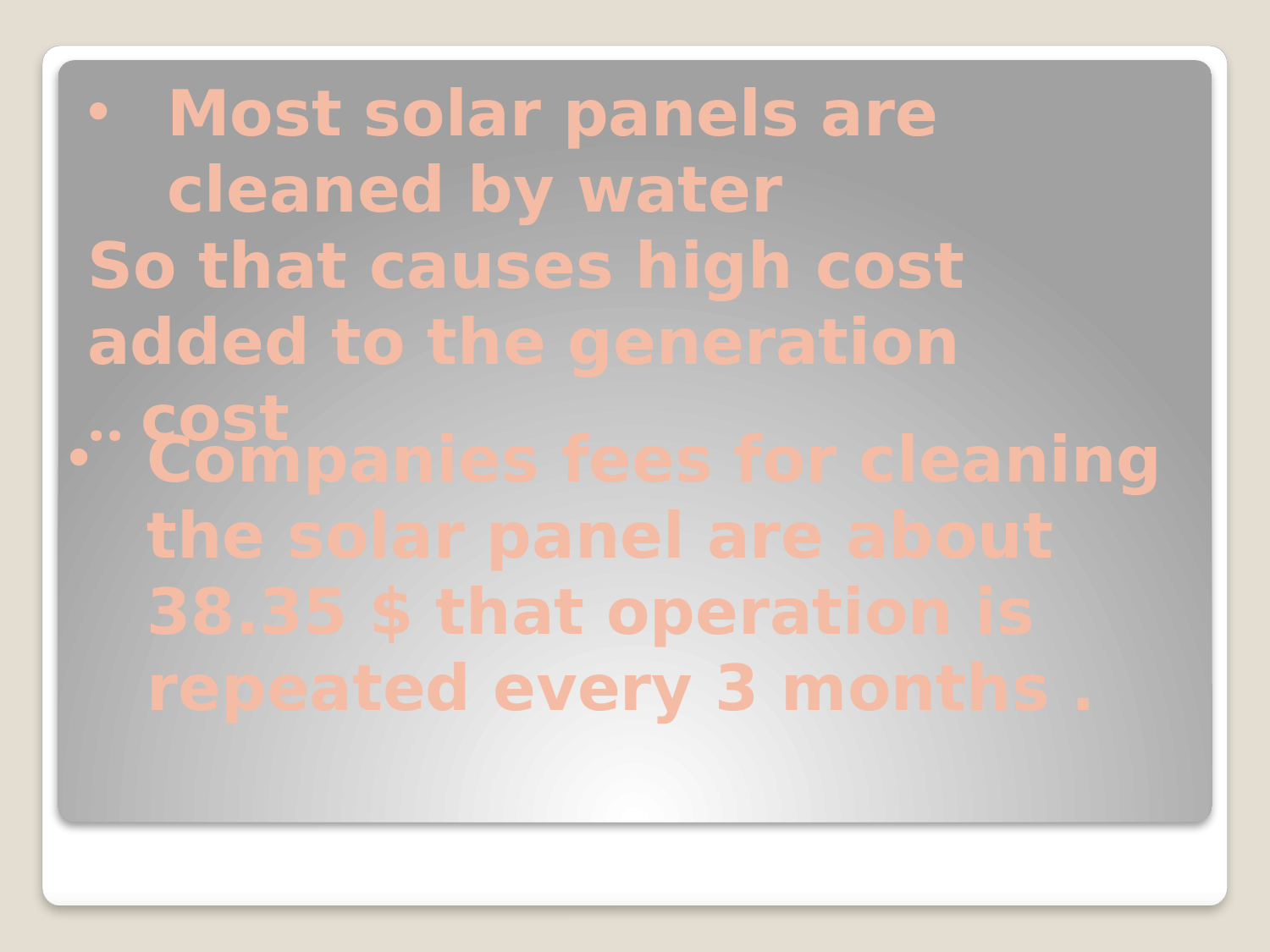

Most solar panels are cleaned by water
   So that causes high cost   added to the generation cost ..
Companies fees for cleaning the solar panel are about 38.35 $ that operation is repeated every 3 months .